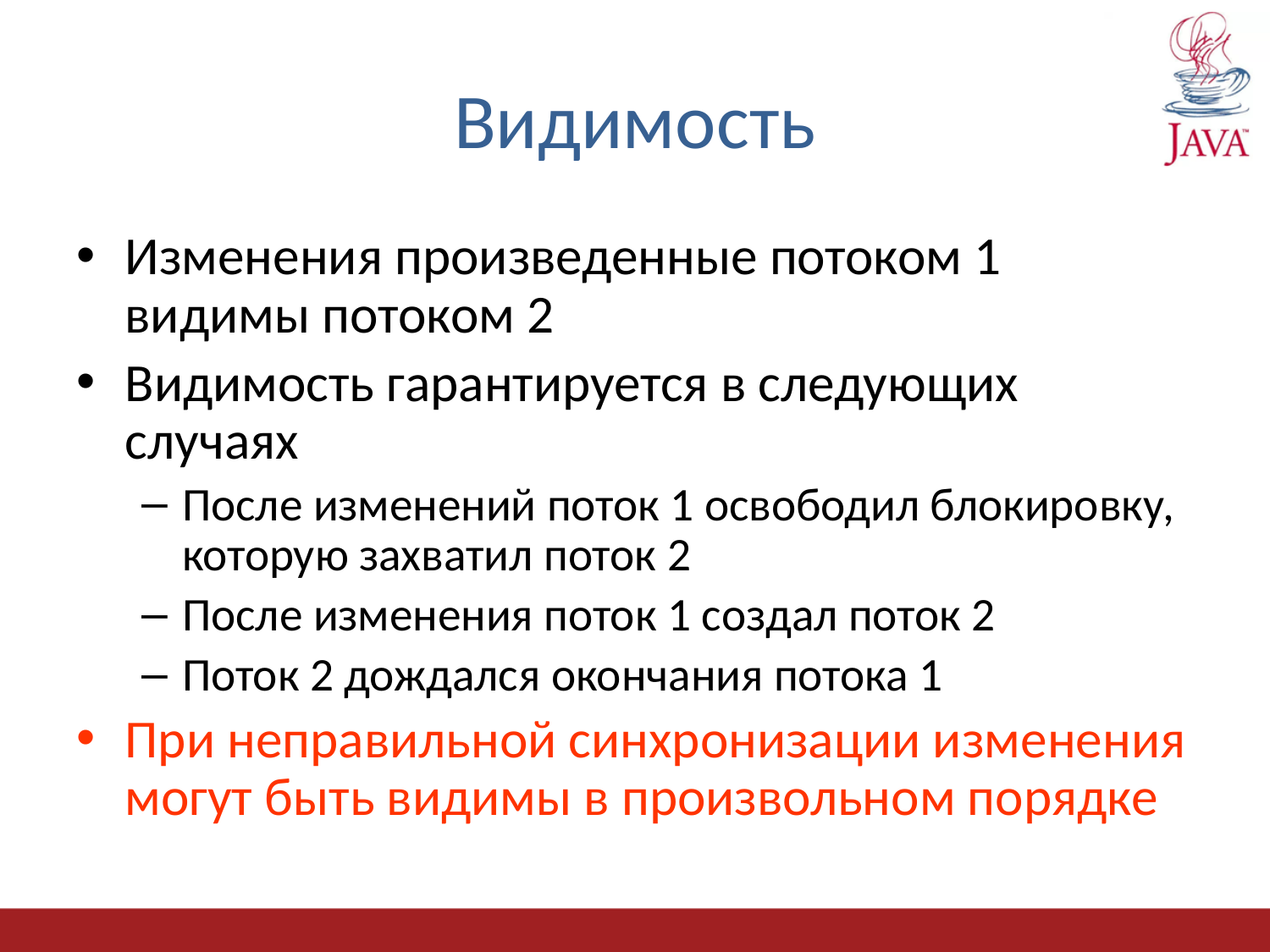

# Видимость
Изменения произведенные потоком 1 видимы потоком 2
Видимость гарантируется в следующих случаях
После изменений поток 1 освободил блокировку, которую захватил поток 2
После изменения поток 1 создал поток 2
Поток 2 дождался окончания потока 1
При неправильной синхронизации изменения могут быть видимы в произвольном порядке